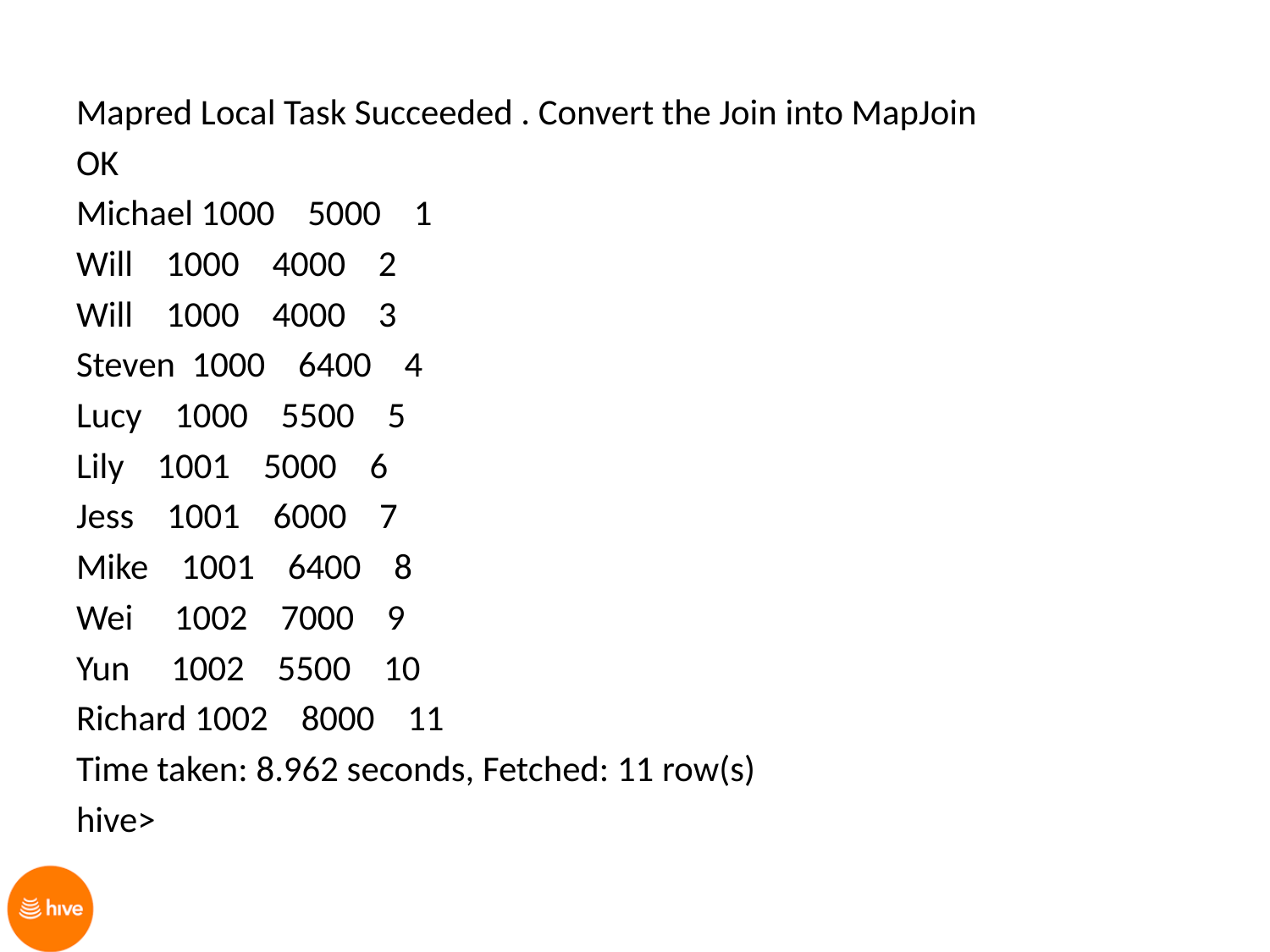

Mapred Local Task Succeeded . Convert the Join into MapJoin
OK
Michael 1000    5000    1
Will    1000    4000    2
Will    1000    4000    3
Steven  1000    6400    4
Lucy    1000    5500    5
Lily    1001    5000    6
Jess    1001    6000    7
Mike    1001    6400    8
Wei     1002    7000    9
Yun     1002    5500    10
Richard 1002    8000    11
Time taken: 8.962 seconds, Fetched: 11 row(s)
hive>